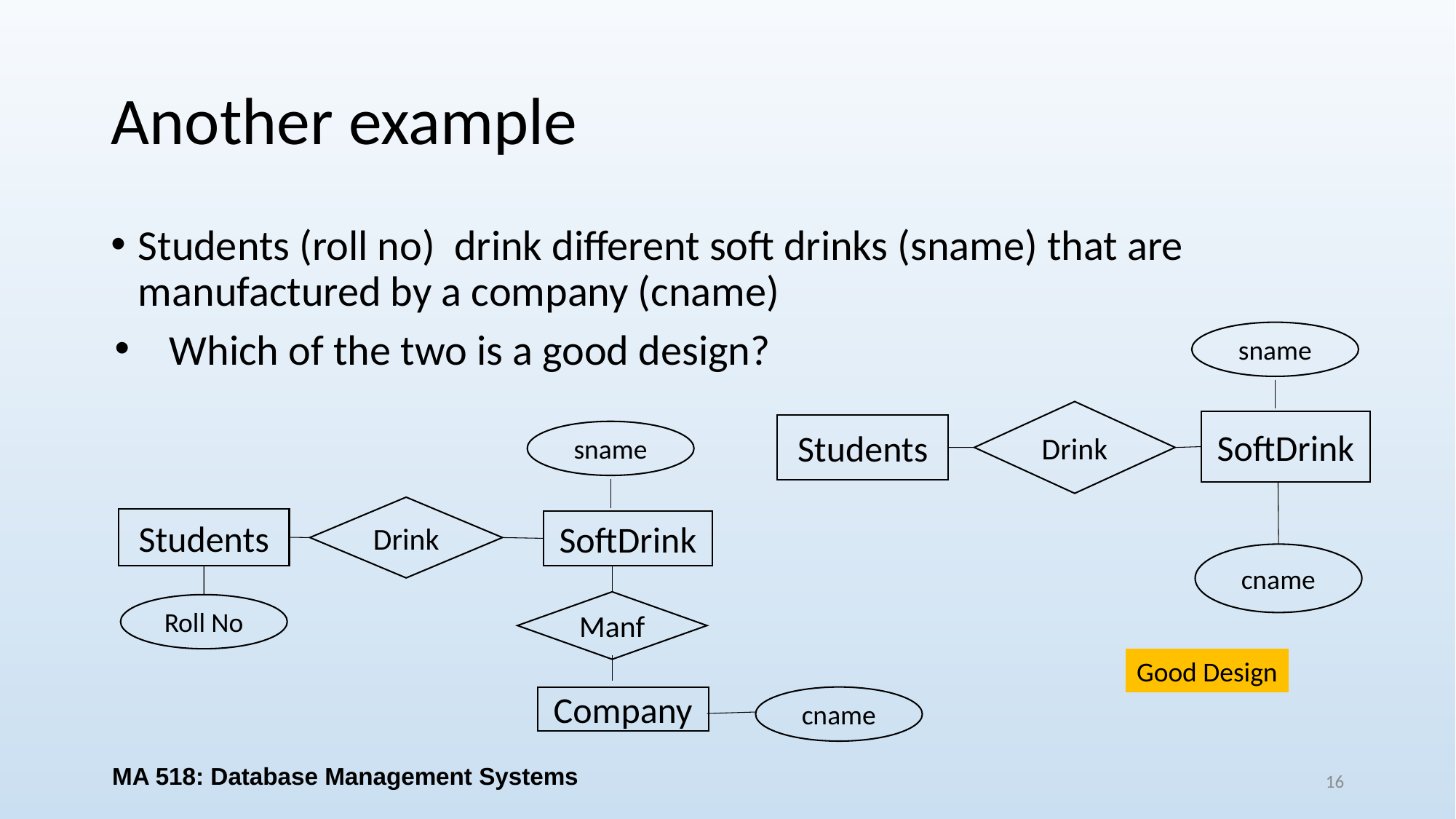

# Another example
Students (roll no)  drink different soft drinks (sname) that are  manufactured by a company (cname)

Which of the two is a good design?
sname
Drink
SoftDrink
Students
cname
sname
Drink
Students
SoftDrink
Manf
Roll No
Company
cname
Good Design
MA 518: Database Management Systems
16